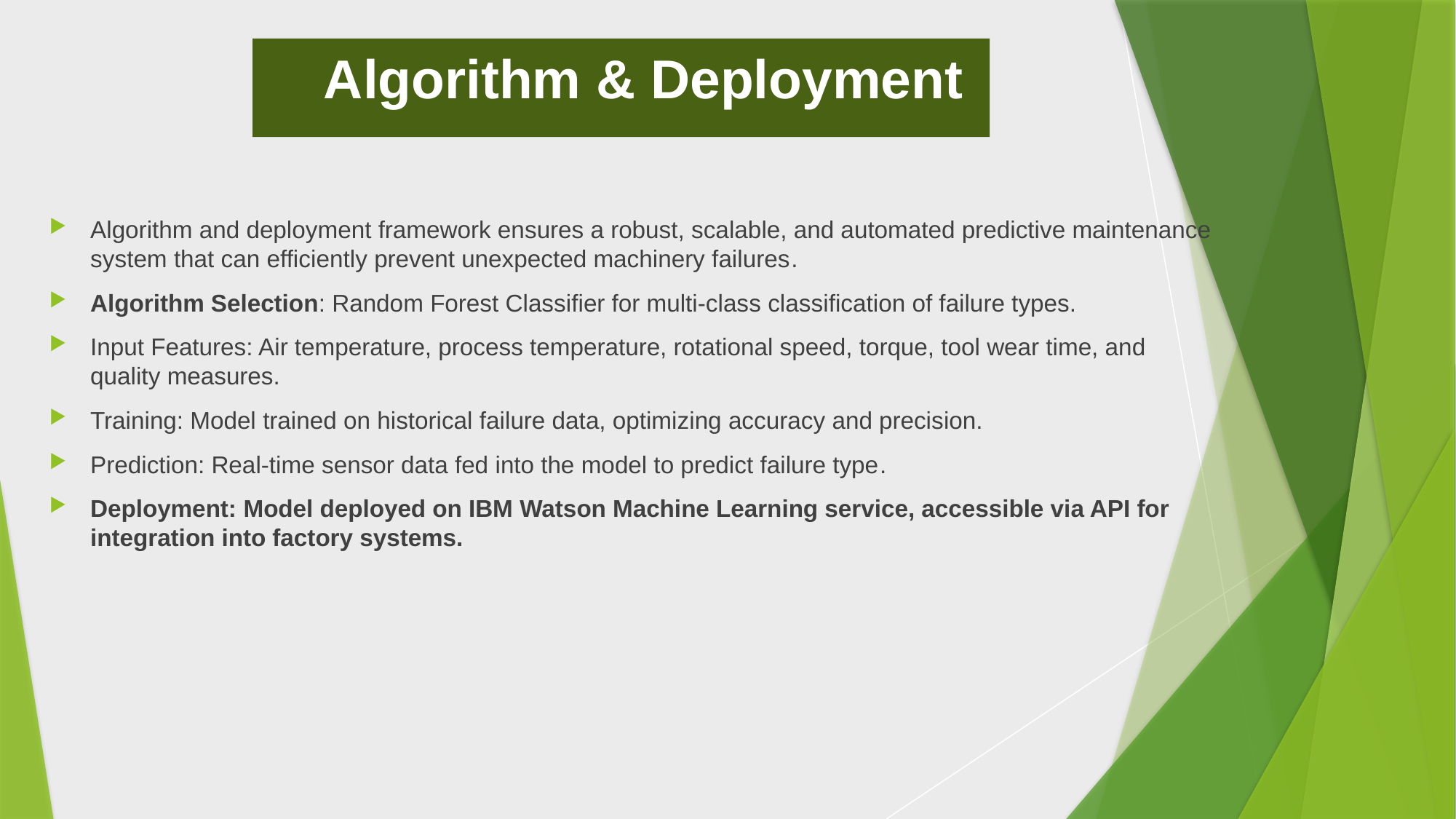

# Algorithm & Deployment
Algorithm and deployment framework ensures a robust, scalable, and automated predictive maintenance system that can efficiently prevent unexpected machinery failures.
Algorithm Selection: Random Forest Classifier for multi-class classification of failure types.
Input Features: Air temperature, process temperature, rotational speed, torque, tool wear time, and quality measures.
Training: Model trained on historical failure data, optimizing accuracy and precision.
Prediction: Real-time sensor data fed into the model to predict failure type.
Deployment: Model deployed on IBM Watson Machine Learning service, accessible via API for integration into factory systems.